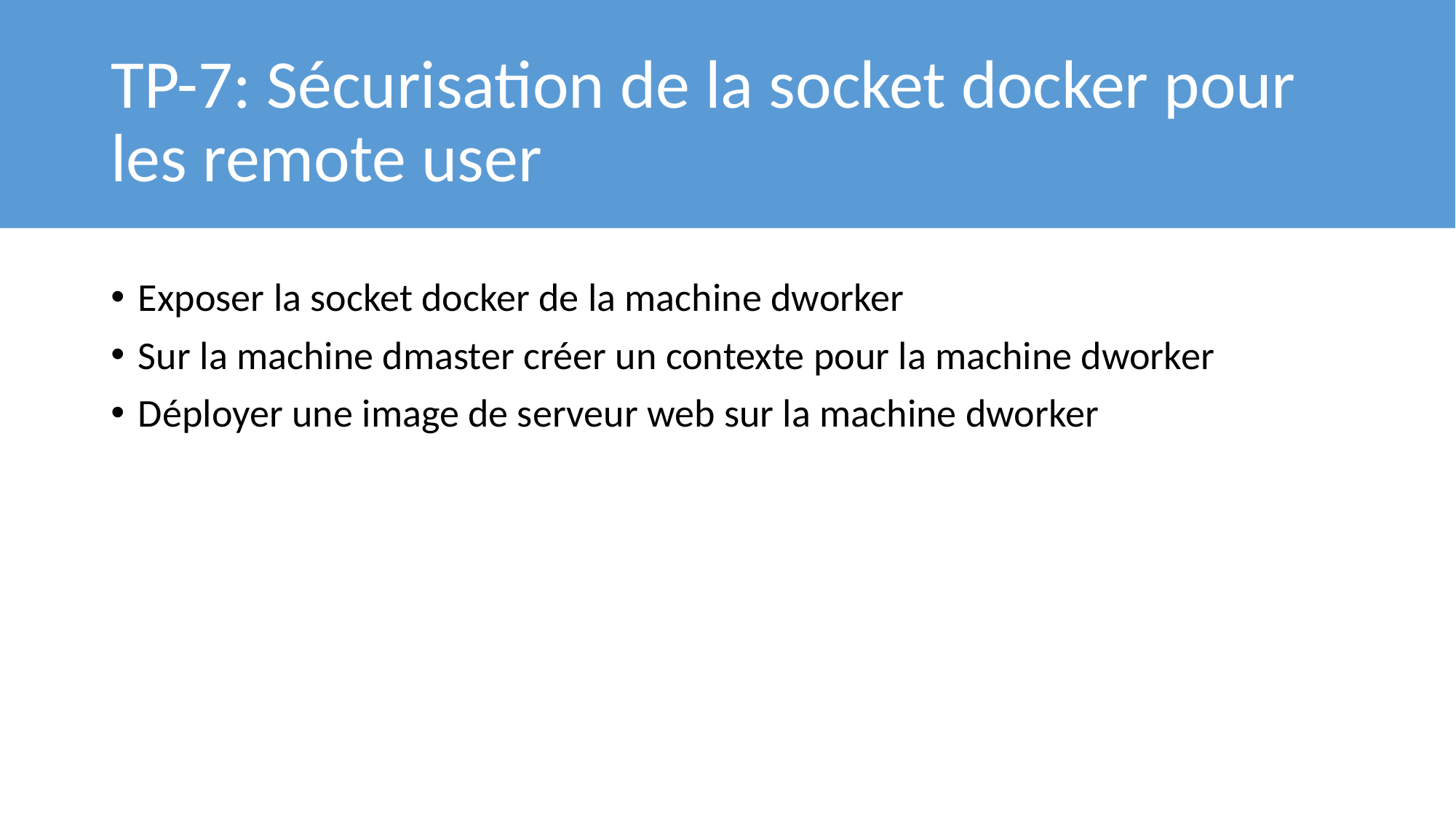

# TP-7: Sécurisation de la socket docker pour les remote user
Exposer la socket docker de la machine dworker
Sur la machine dmaster créer un contexte pour la machine dworker
Déployer une image de serveur web sur la machine dworker